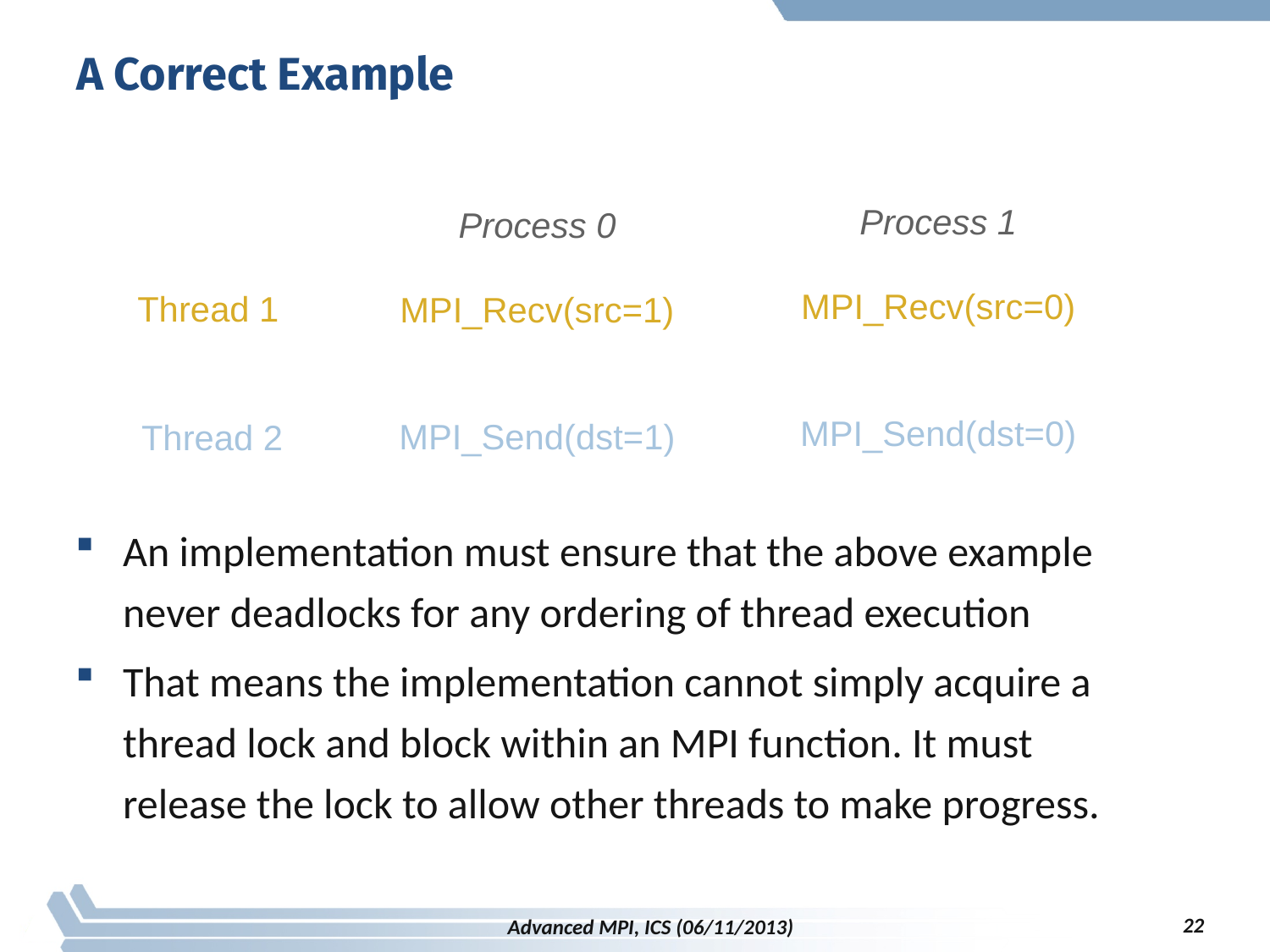

# A Correct Example
Process 1

MPI_Recv(src=0)

MPI_Send(dst=0)

Process 0

MPI_Recv(src=1)

MPI_Send(dst=1)

Thread 1
Thread 2
An implementation must ensure that the above example never deadlocks for any ordering of thread execution
That means the implementation cannot simply acquire a thread lock and block within an MPI function. It must release the lock to allow other threads to make progress.
22
Advanced MPI, ICS (06/11/2013)